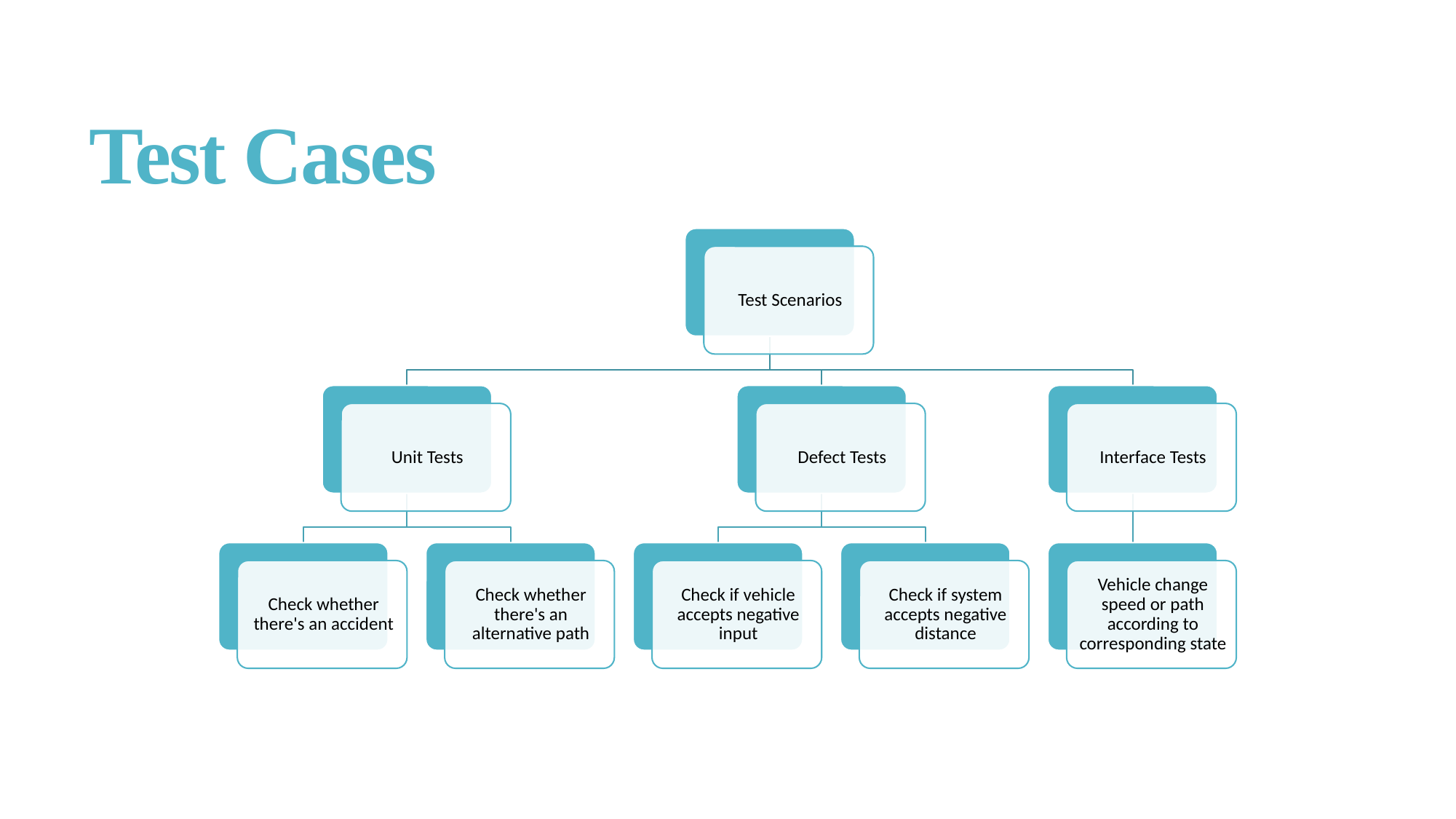

# Test Cases
Test Scenarios
Unit Tests
Check whether there's an accident
Check whether there's an alternative path
Defect Tests
Check if vehicle accepts negative input
Check if system accepts negative distance
Interface Tests
Vehicle change speed or path according to corresponding state